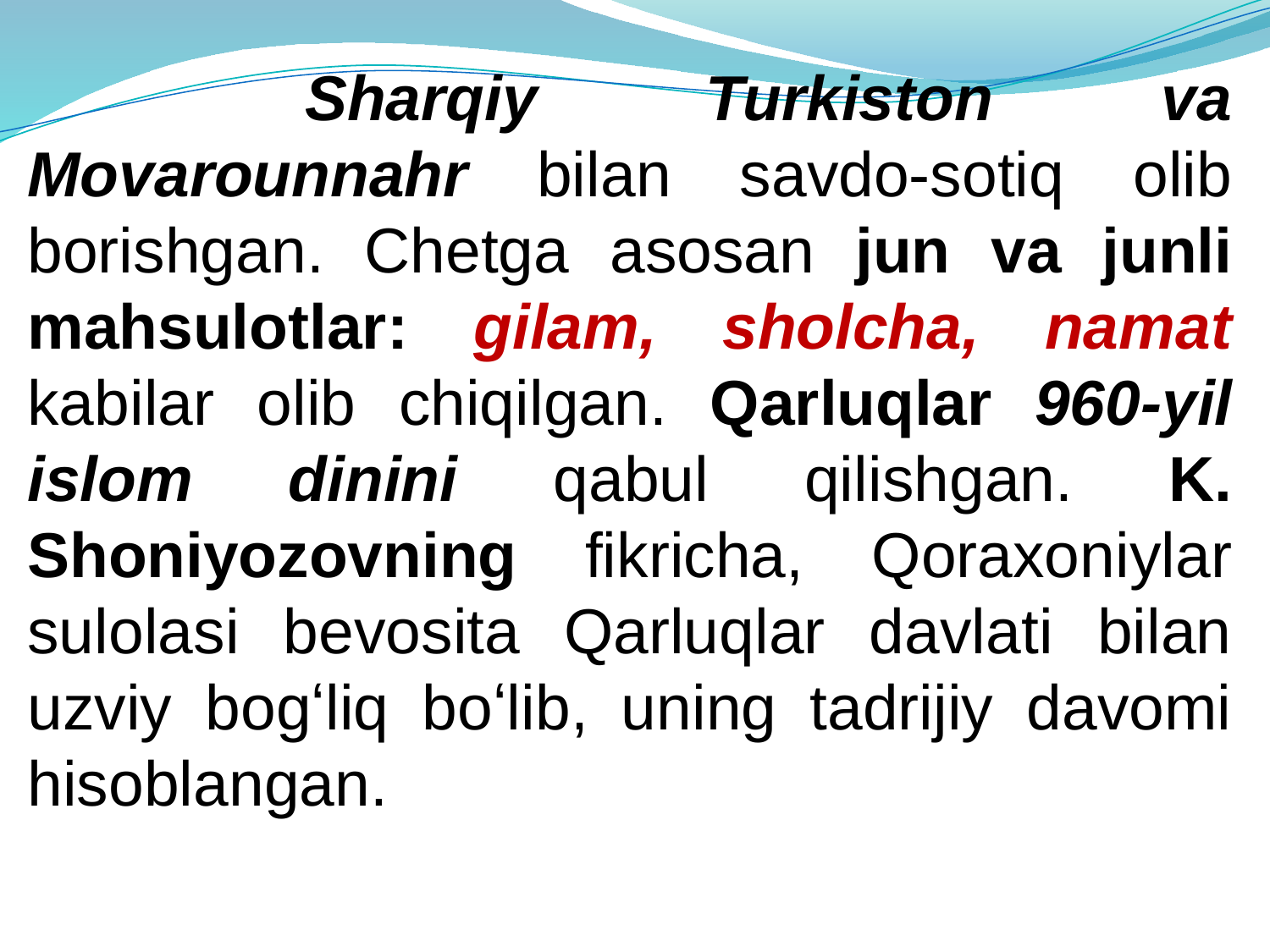

Sharqiy Turkiston va Movarounnahr bilan savdo-sotiq olib borishgan. Chetga asosan jun va junli mahsulotlar: gilam, sholcha, namat kabilar olib chiqilgan. Qarluqlar 960-yil islom dinini qabul qilishgan. K. Shoniyozovning fikricha, Qoraxoniylar sulolasi bevosita Qarluqlar davlati bilan uzviy bogʻliq boʻlib, uning tadrijiy davomi hisoblangan.